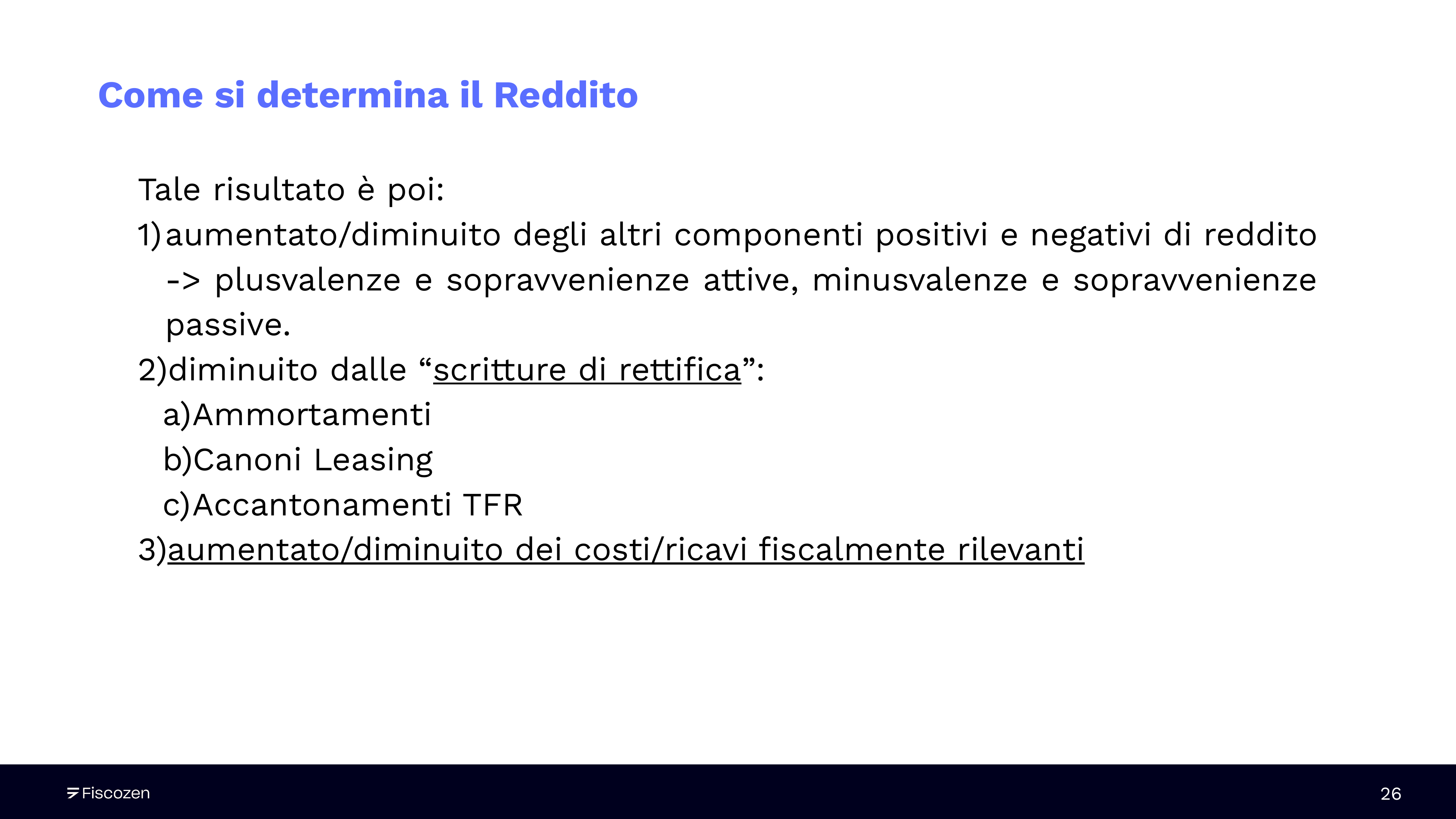

# Come si determina il Reddito
Tale risultato è poi:
aumentato/diminuito degli altri componenti positivi e negativi di reddito -> plusvalenze e sopravvenienze attive, minusvalenze e sopravvenienze passive.
diminuito dalle “scritture di rettifica”:
Ammortamenti
Canoni Leasing
Accantonamenti TFR
aumentato/diminuito dei costi/ricavi fiscalmente rilevanti

26